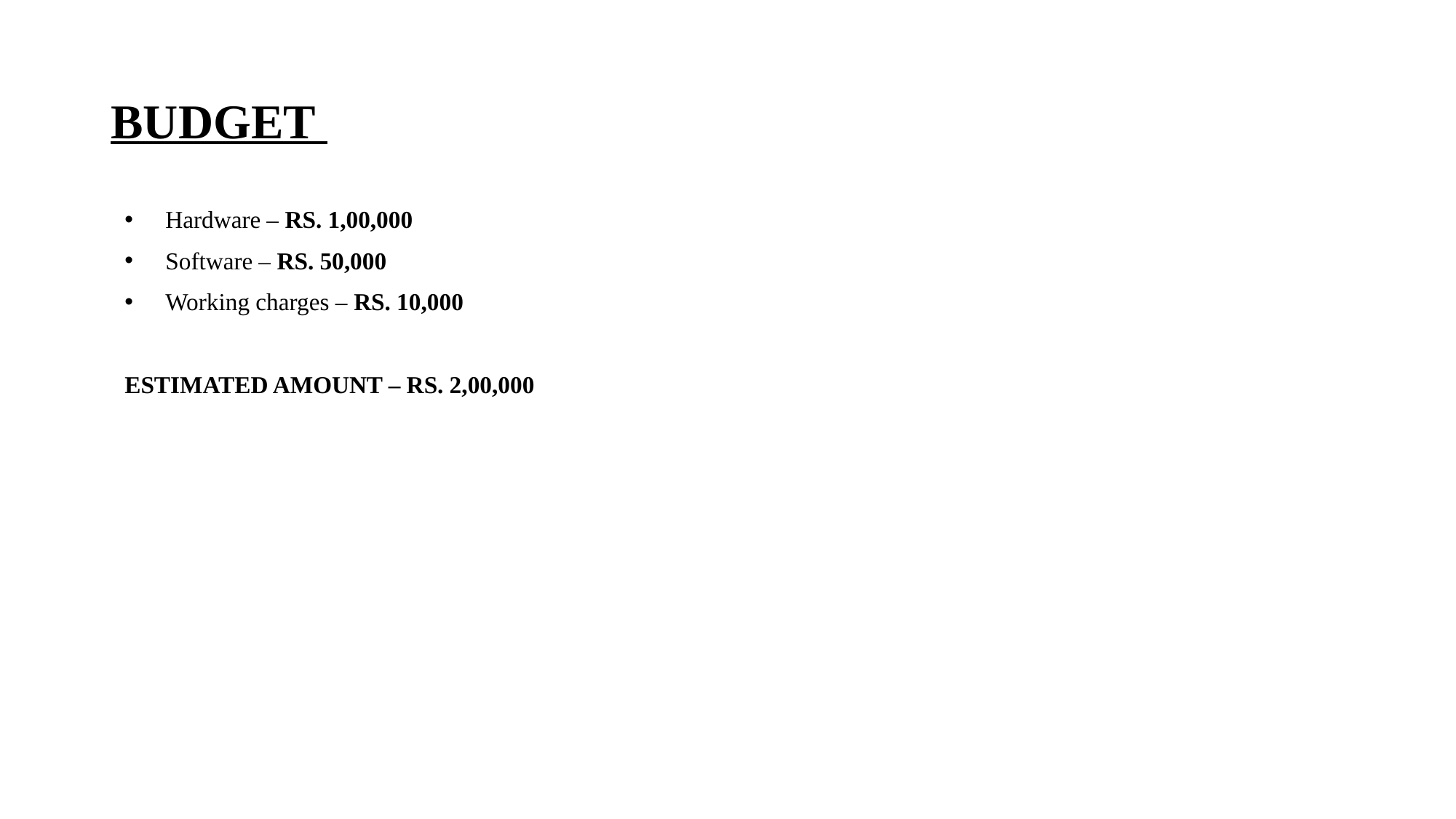

# BUDGET
Hardware – RS. 1,00,000
Software – RS. 50,000
Working charges – RS. 10,000

ESTIMATED AMOUNT – RS. 2,00,000